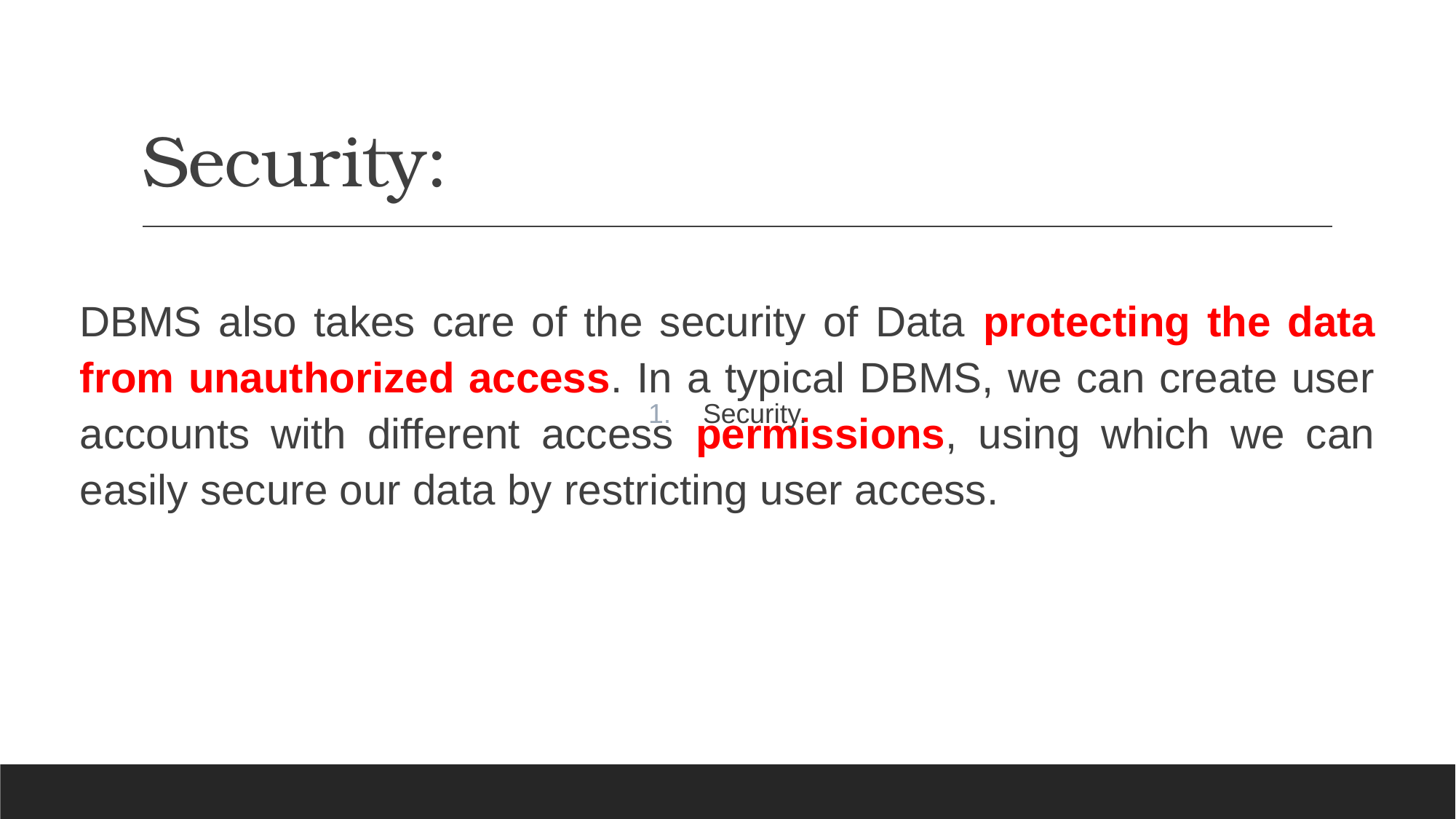

# Security:
DBMS also takes care of the security of Data protecting the data from unauthorized access. In a typical DBMS, we can create user accounts with different access permissions, using which we can easily secure our data by restricting user access.
Security.